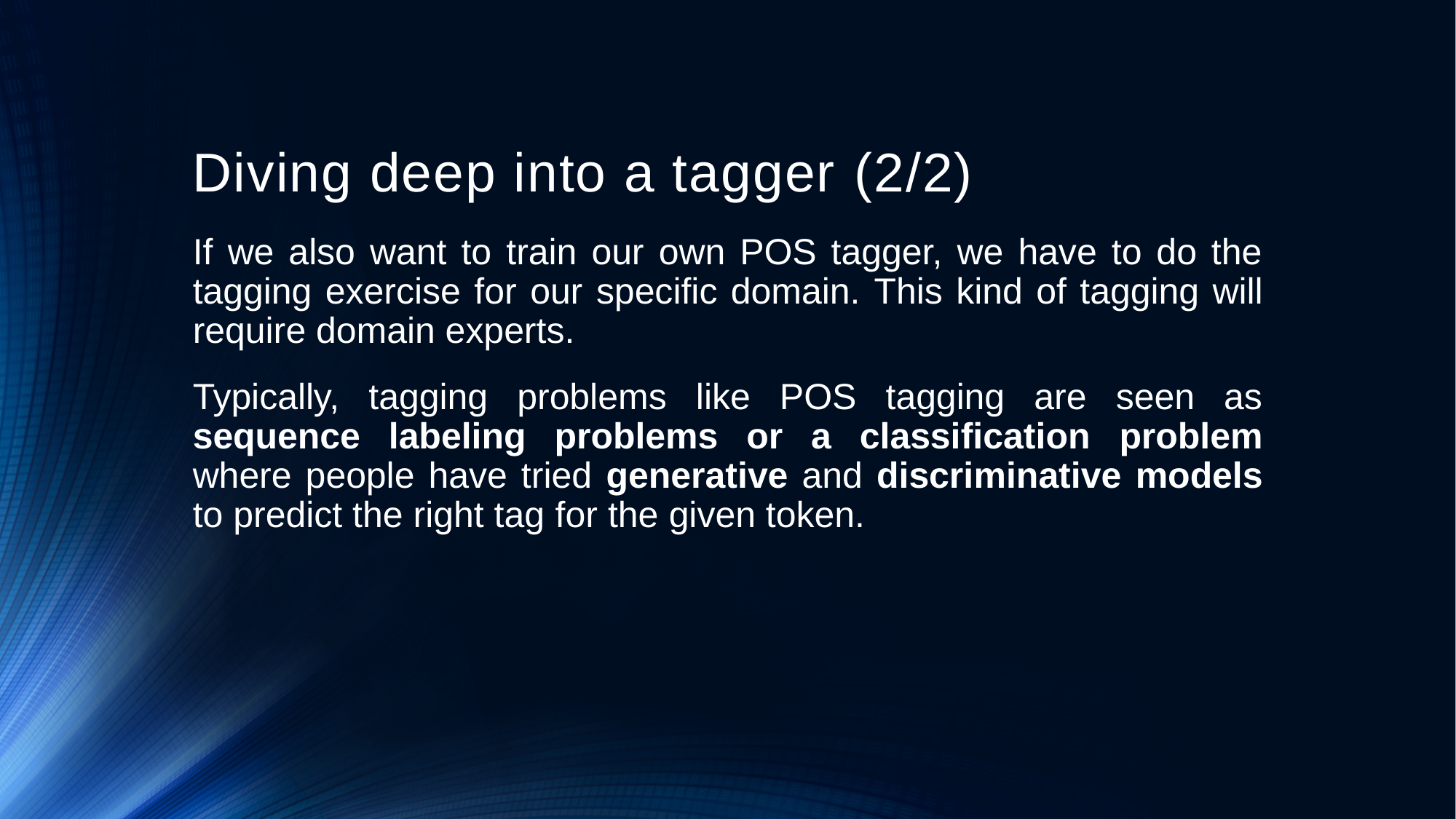

# Diving deep into a tagger (2/2)
If we also want to train our own POS tagger, we have to do the tagging exercise for our specific domain. This kind of tagging will require domain experts.
Typically, tagging problems like POS tagging are seen as sequence labeling problems or a classification problem where people have tried generative and discriminative models to predict the right tag for the given token.